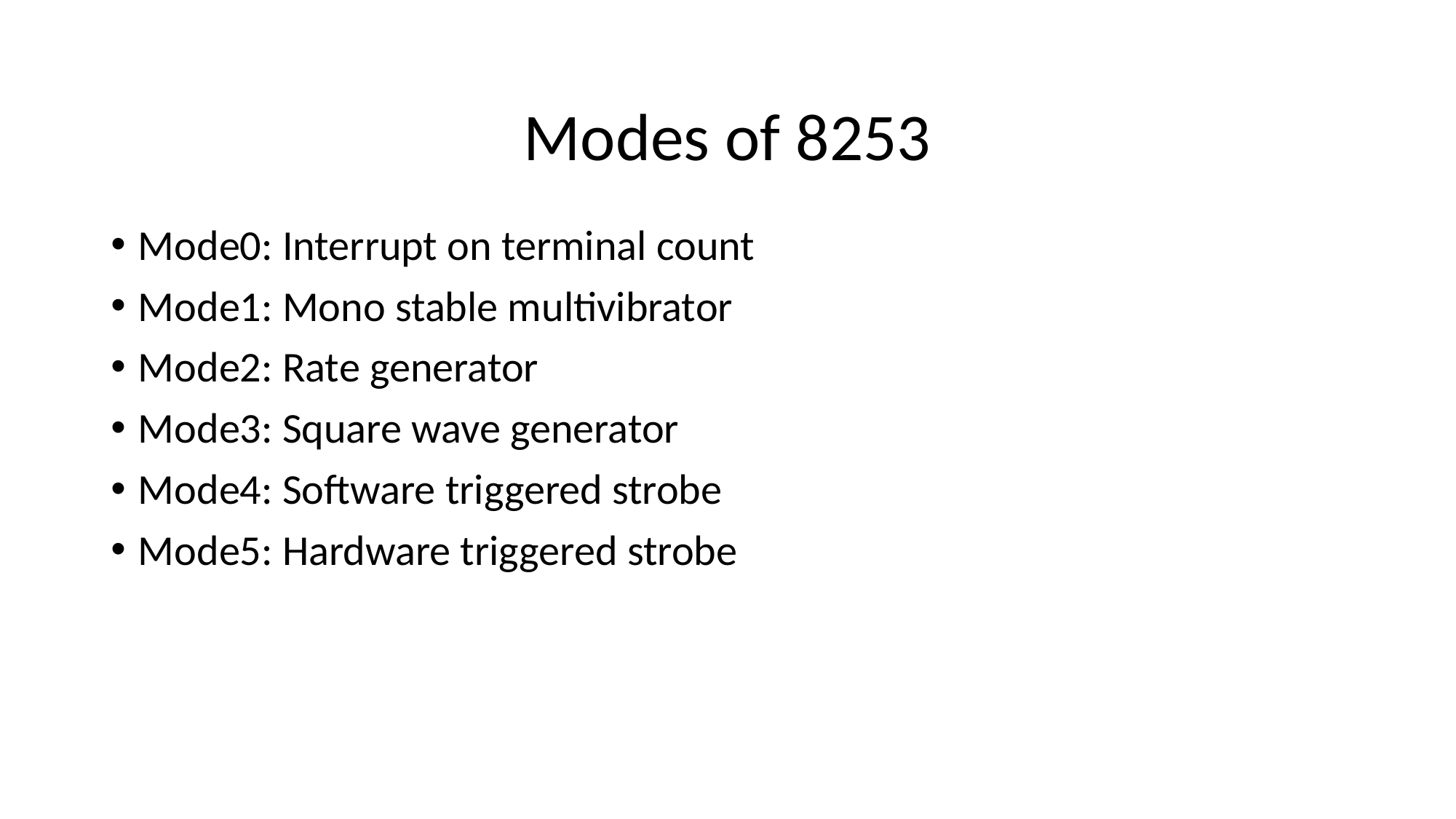

# Modes of 8253
Mode0: Interrupt on terminal count
Mode1: Mono stable multivibrator
Mode2: Rate generator
Mode3: Square wave generator
Mode4: Software triggered strobe
Mode5: Hardware triggered strobe